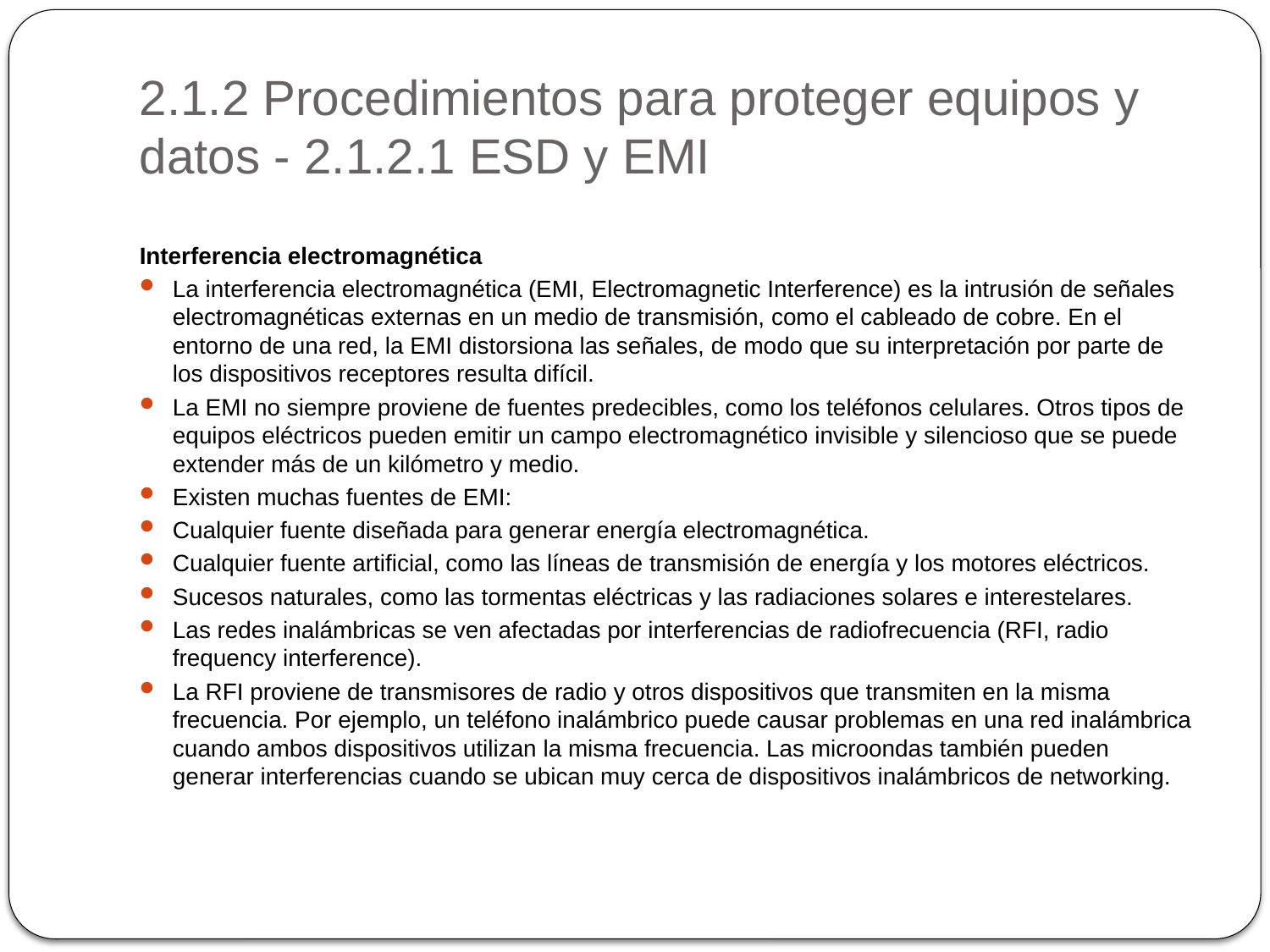

# 2.1.2 Procedimientos para proteger equipos y datos - 2.1.2.1 ESD y EMI

Interferencia electromagnética
La interferencia electromagnética (EMI, Electromagnetic Interference) es la intrusión de señales electromagnéticas externas en un medio de transmisión, como el cableado de cobre. En el entorno de una red, la EMI distorsiona las señales, de modo que su interpretación por parte de los dispositivos receptores resulta difícil.
La EMI no siempre proviene de fuentes predecibles, como los teléfonos celulares. Otros tipos de equipos eléctricos pueden emitir un campo electromagnético invisible y silencioso que se puede extender más de un kilómetro y medio.
Existen muchas fuentes de EMI:
Cualquier fuente diseñada para generar energía electromagnética.
Cualquier fuente artificial, como las líneas de transmisión de energía y los motores eléctricos.
Sucesos naturales, como las tormentas eléctricas y las radiaciones solares e interestelares.
Las redes inalámbricas se ven afectadas por interferencias de radiofrecuencia (RFI, radio frequency interference).
La RFI proviene de transmisores de radio y otros dispositivos que transmiten en la misma frecuencia. Por ejemplo, un teléfono inalámbrico puede causar problemas en una red inalámbrica cuando ambos dispositivos utilizan la misma frecuencia. Las microondas también pueden generar interferencias cuando se ubican muy cerca de dispositivos inalámbricos de networking.